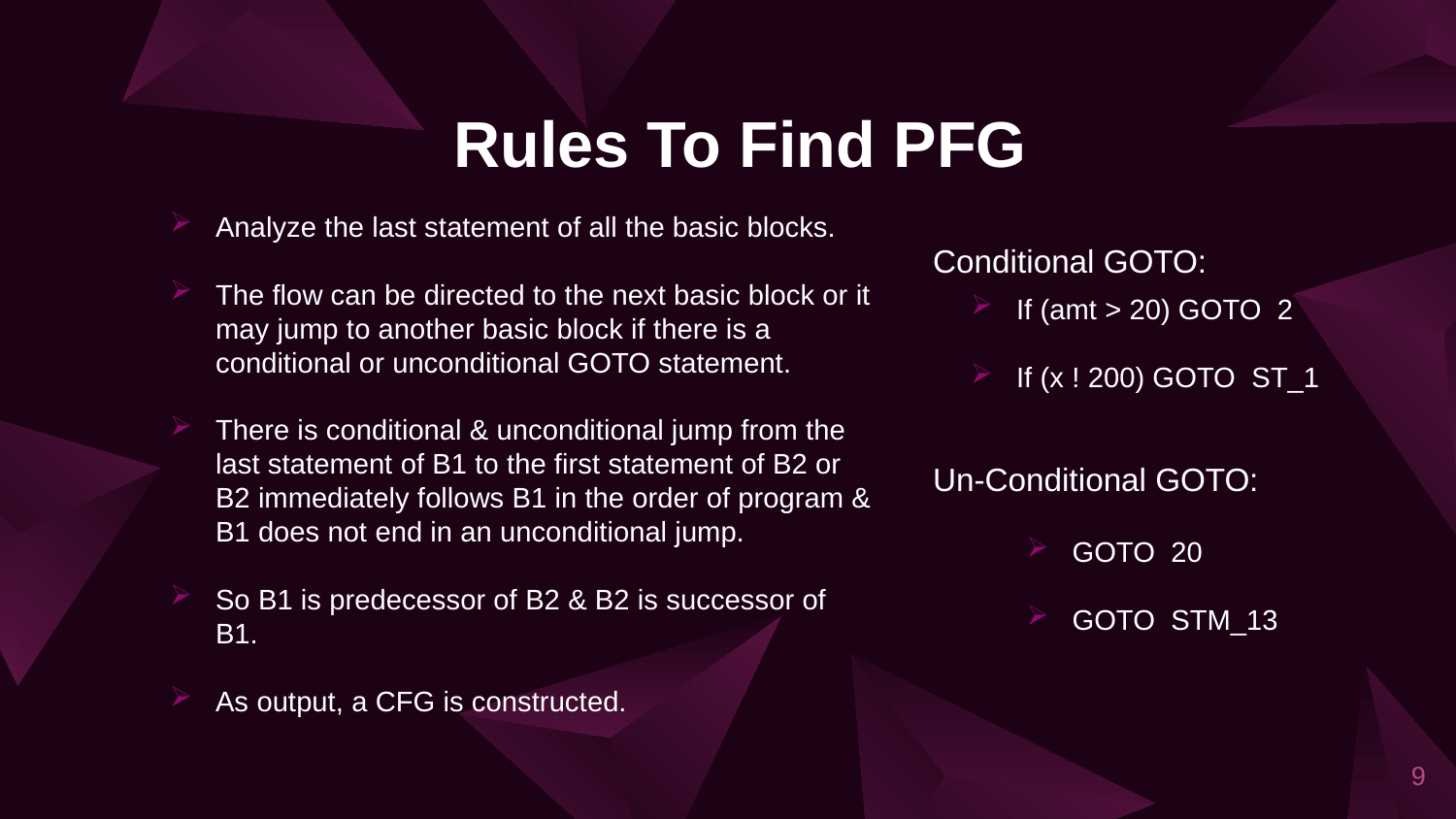

Rules To Find PFG
Analyze the last statement of all the basic blocks.

The flow can be directed to the next basic block or it may jump to another basic block if there is a conditional or unconditional GOTO statement.

There is conditional & unconditional jump from the last statement of B1 to the first statement of B2 or B2 immediately follows B1 in the order of program & B1 does not end in an unconditional jump.

So B1 is predecessor of B2 & B2 is successor of B1.

As output, a CFG is constructed.
Conditional GOTO:
If (amt > 20) GOTO  2

If (x ! 200) GOTO  ST_1
Un-Conditional GOTO:
GOTO  20

GOTO  STM_13
9